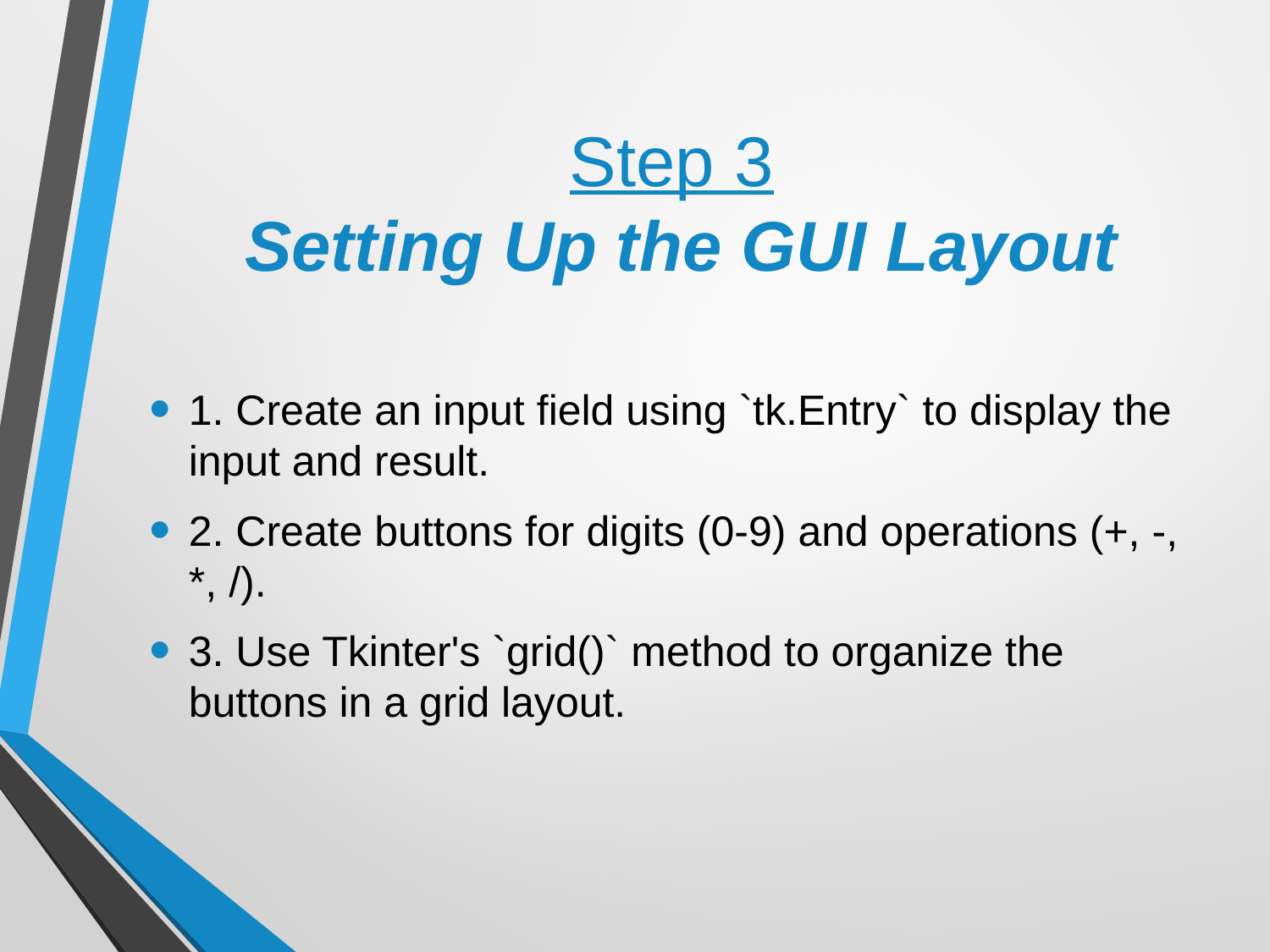

# Step 3 Setting Up the GUI Layout
1. Create an input field using `tk.Entry` to display the input and result.
2. Create buttons for digits (0-9) and operations (+, -, *, /).
3. Use Tkinter's `grid()` method to organize the buttons in a grid layout.